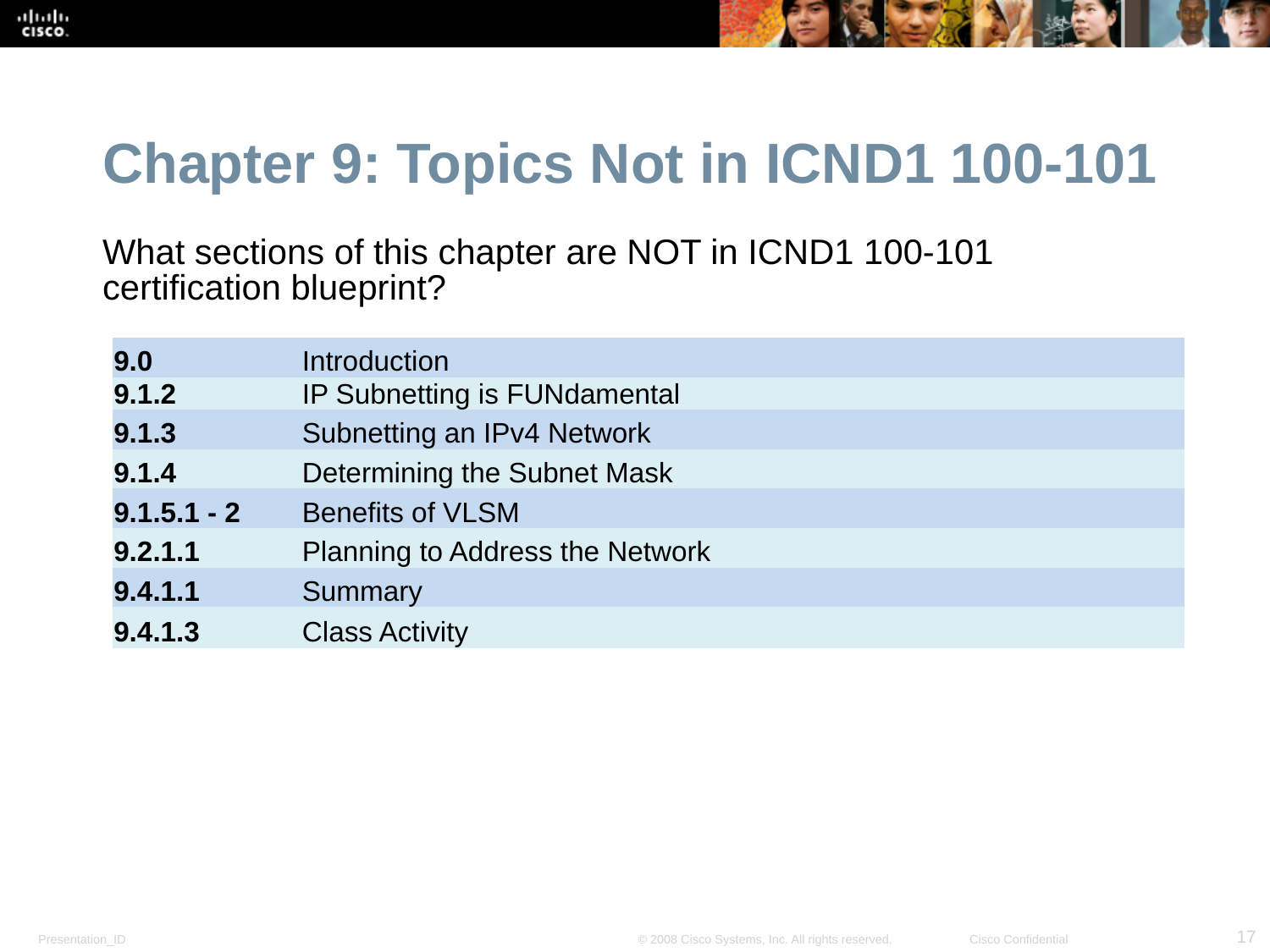

Chapter 9: Topics Not in ICND1 100-101
What sections of this chapter are NOT in ICND1 100-101 certification blueprint?

| 9.0 | Introduction |
| --- | --- |
| 9.1.2 | IP Subnetting is FUNdamental |
| 9.1.3 | Subnetting an IPv4 Network |
| 9.1.4 | Determining the Subnet Mask |
| 9.1.5.1 - 2 | Benefits of VLSM |
| 9.2.1.1 | Planning to Address the Network |
| 9.4.1.1 | Summary |
| 9.4.1.3 | Class Activity |